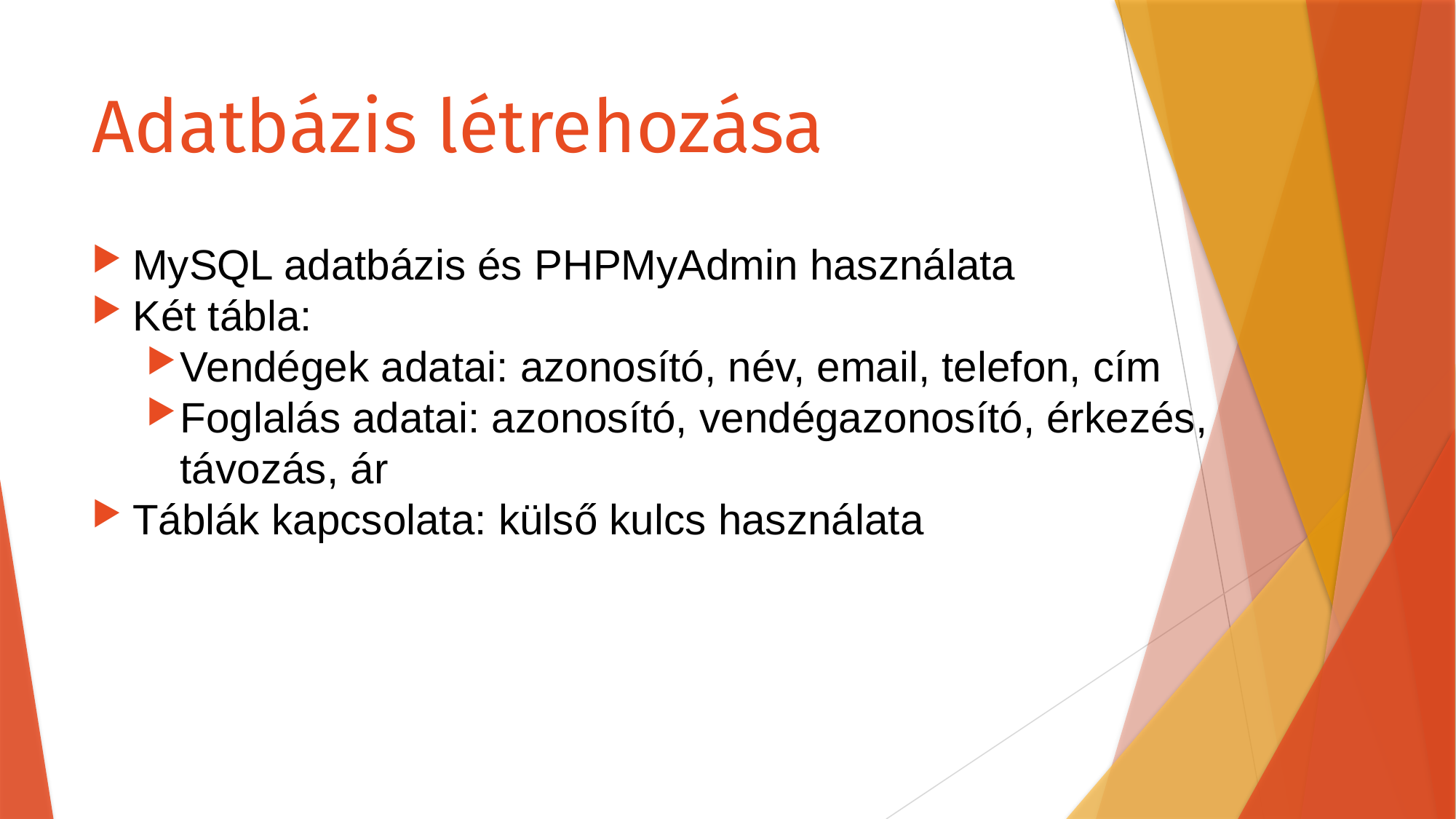

# Adatbázis létrehozása
MySQL adatbázis és PHPMyAdmin használata
Két tábla:
Vendégek adatai: azonosító, név, email, telefon, cím
Foglalás adatai: azonosító, vendégazonosító, érkezés, távozás, ár
Táblák kapcsolata: külső kulcs használata